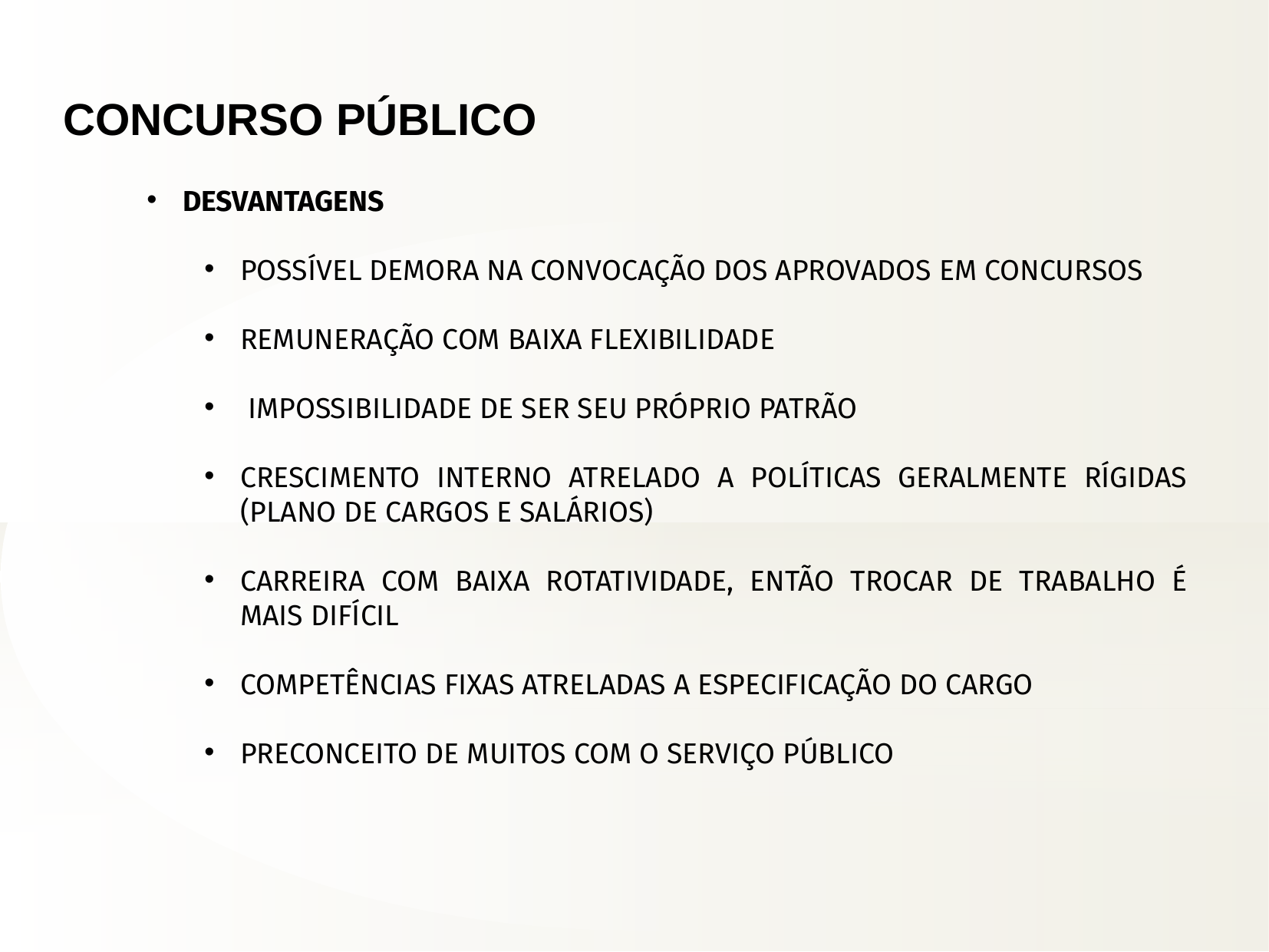

CONCURSO PÚBLICO

DESVANTAGENS

POSSÍVEL DEMORA NA CONVOCAÇÃO DOS APROVADOS EM CONCURSOS

REMUNERAÇÃO COM BAIXA FLEXIBILIDADE

 IMPOSSIBILIDADE DE SER SEU PRÓPRIO PATRÃO

CRESCIMENTO INTERNO ATRELADO A POLÍTICAS GERALMENTE RÍGIDAS (PLANO DE CARGOS E SALÁRIOS)

CARREIRA COM BAIXA ROTATIVIDADE, ENTÃO TROCAR DE TRABALHO É MAIS DIFÍCIL

COMPETÊNCIAS FIXAS ATRELADAS A ESPECIFICAÇÃO DO CARGO

PRECONCEITO DE MUITOS COM O SERVIÇO PÚBLICO